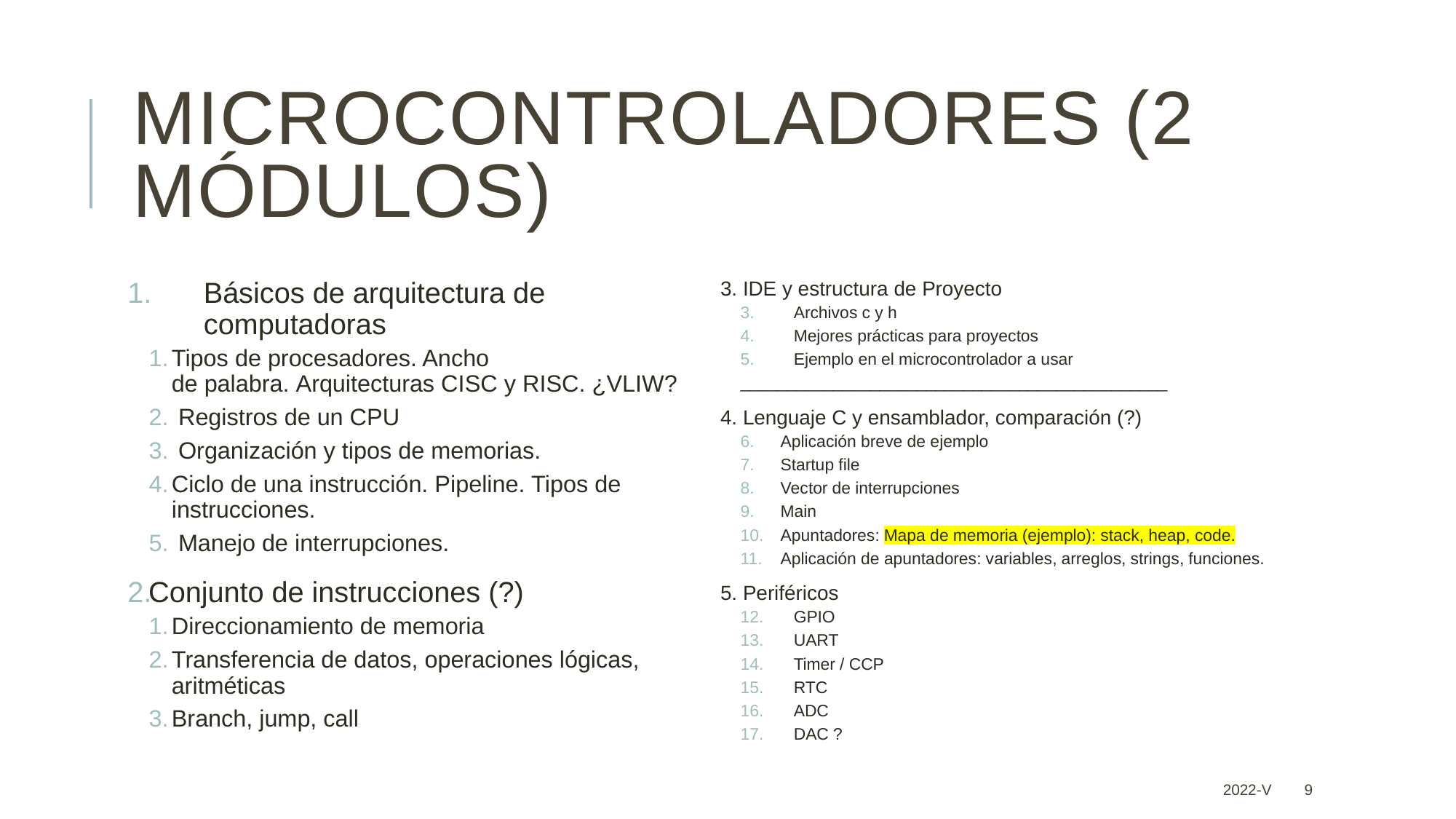

# Microcontroladores (2 módulos)
Básicos de arquitectura de computadoras
Tipos de procesadores. Ancho de palabra. Arquitecturas CISC y RISC. ¿VLIW?
 Registros de un CPU
 Organización y tipos de memorias.
Ciclo de una instrucción. Pipeline. Tipos de instrucciones.
 Manejo de interrupciones.
Conjunto de instrucciones (?)
Direccionamiento de memoria
Transferencia de datos, operaciones lógicas, aritméticas
Branch, jump, call
3. IDE y estructura de Proyecto
Archivos c y h
Mejores prácticas para proyectos
Ejemplo en el microcontrolador a usar
______________________________________________
4. Lenguaje C y ensamblador, comparación (?)
Aplicación breve de ejemplo
Startup file
Vector de interrupciones
Main
Apuntadores: Mapa de memoria (ejemplo): stack, heap, code.
Aplicación de apuntadores: variables, arreglos, strings, funciones.
5. Periféricos
GPIO
UART
Timer / CCP
RTC
ADC
DAC ?

2022-V
9